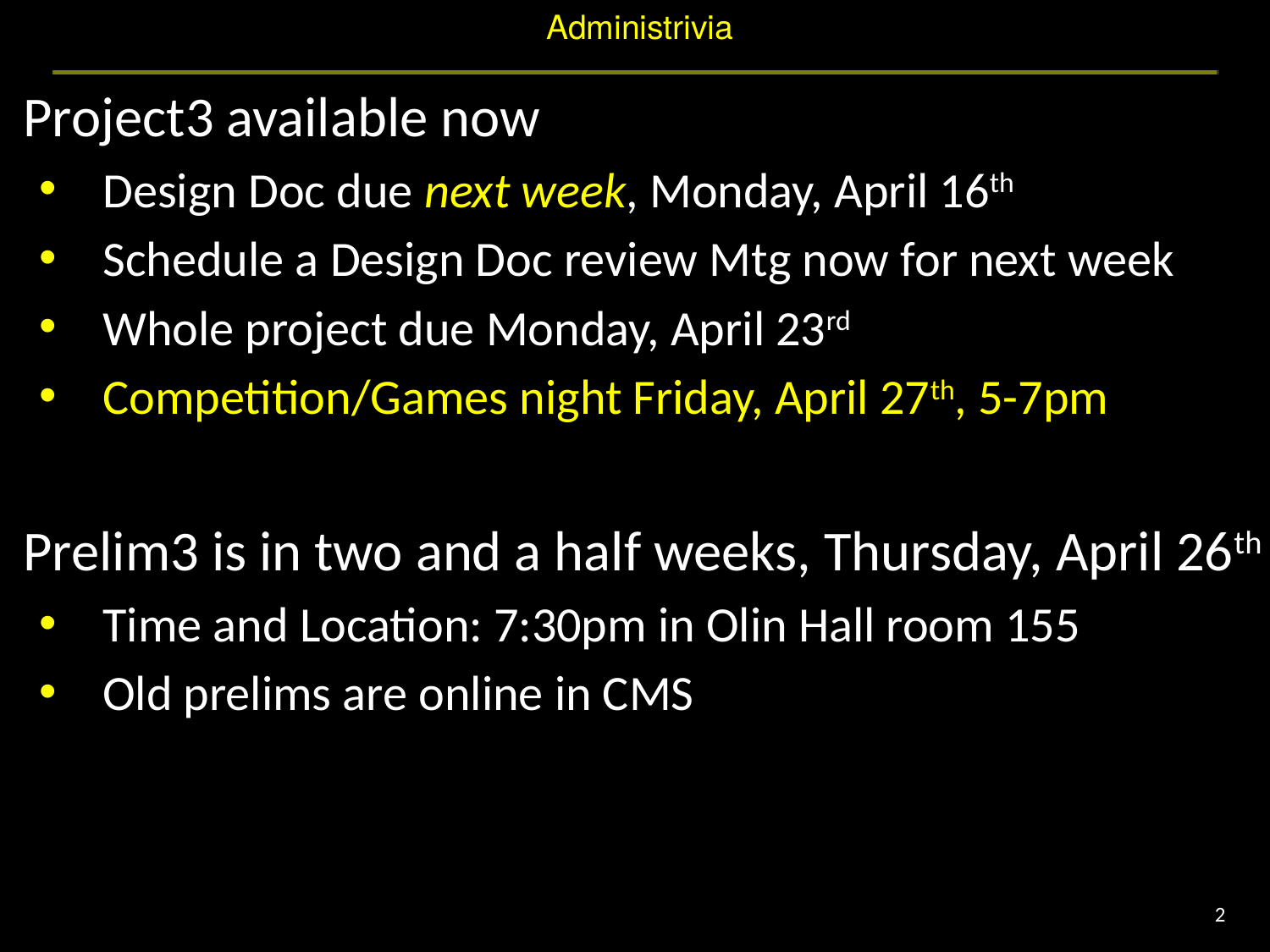

# Administrivia
Project3 available now
Design Doc due next week, Monday, April 16th
Schedule a Design Doc review Mtg now for next week
Whole project due Monday, April 23rd
Competition/Games night Friday, April 27th, 5-7pm

Prelim3 is in two and a half weeks, Thursday, April 26th
Time and Location: 7:30pm in Olin Hall room 155
Old prelims are online in CMS